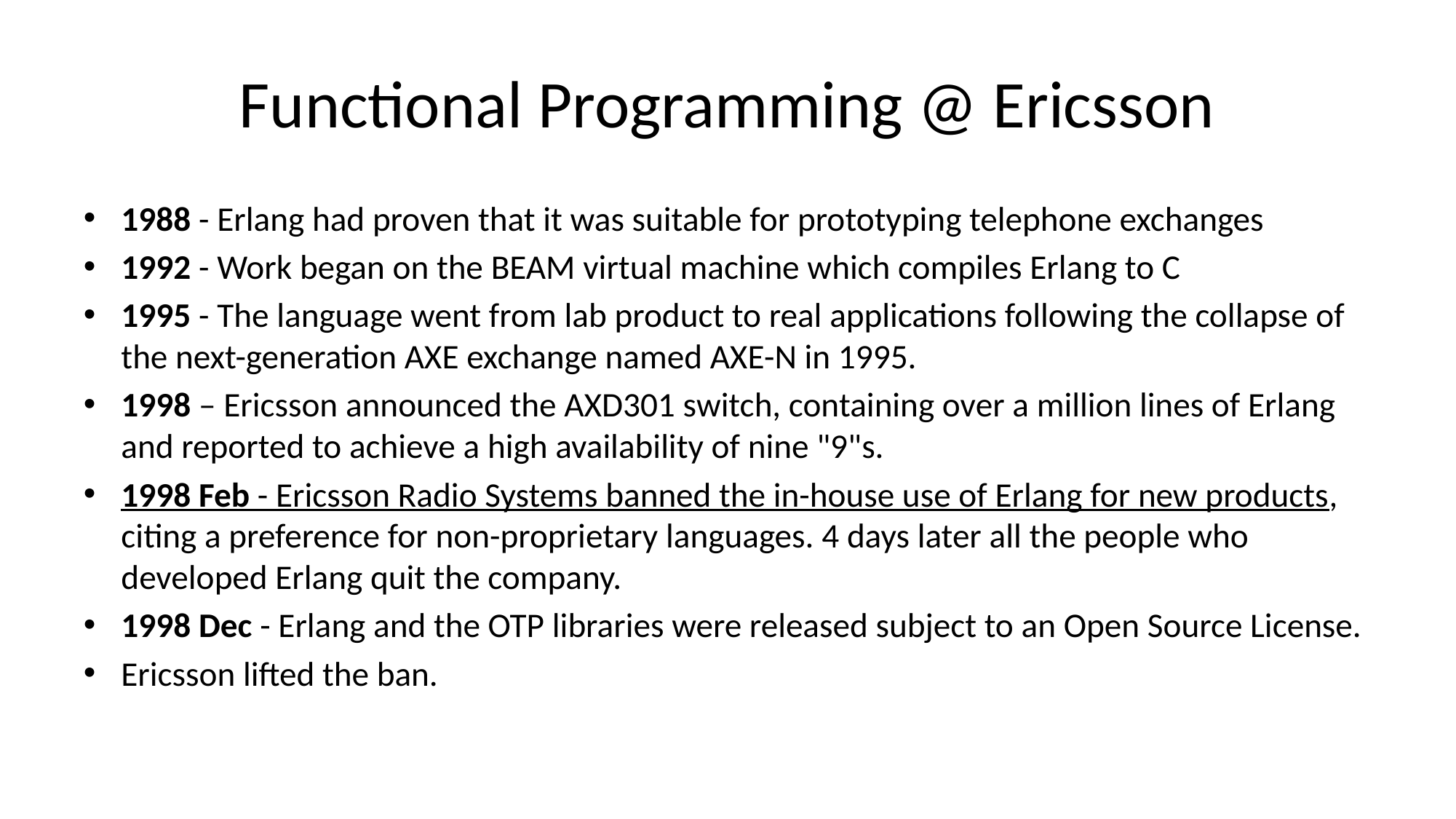

# Functional Programming @ Ericsson
1988 - Erlang had proven that it was suitable for prototyping telephone exchanges
1992 - Work began on the BEAM virtual machine which compiles Erlang to C
1995 - The language went from lab product to real applications following the collapse of the next-generation AXE exchange named AXE-N in 1995.
1998 – Ericsson announced the AXD301 switch, containing over a million lines of Erlang and reported to achieve a high availability of nine "9"s.
1998 Feb - Ericsson Radio Systems banned the in-house use of Erlang for new products, citing a preference for non-proprietary languages. 4 days later all the people who developed Erlang quit the company.
1998 Dec - Erlang and the OTP libraries were released subject to an Open Source License.
Ericsson lifted the ban.